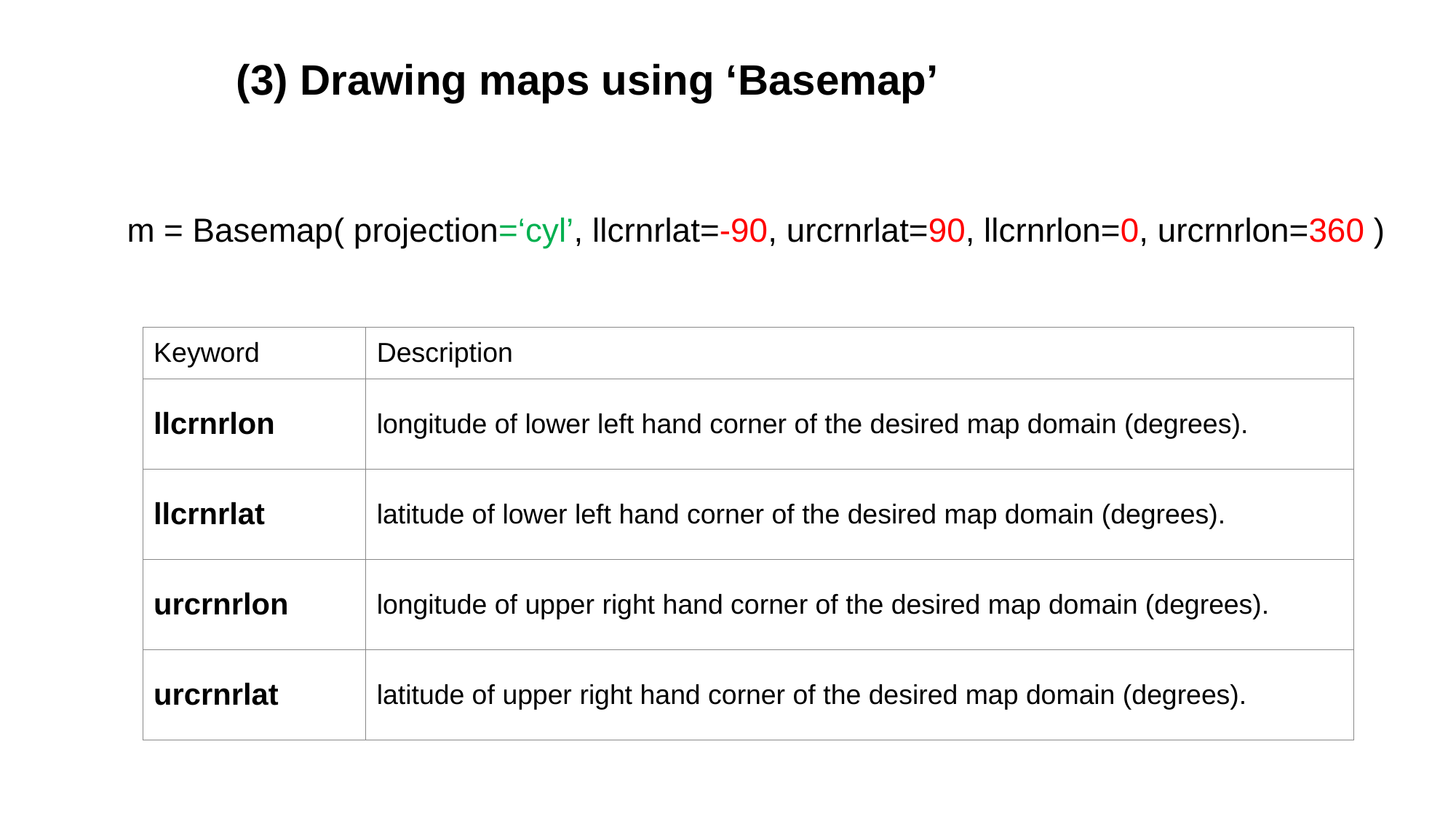

# (3) Drawing maps using ‘Basemap’
m = Basemap( projection=‘cyl’, llcrnrlat=-90, urcrnrlat=90, llcrnrlon=0, urcrnrlon=360 )
| Keyword | Description |
| --- | --- |
| llcrnrlon | longitude of lower left hand corner of the desired map domain (degrees). |
| llcrnrlat | latitude of lower left hand corner of the desired map domain (degrees). |
| urcrnrlon | longitude of upper right hand corner of the desired map domain (degrees). |
| urcrnrlat | latitude of upper right hand corner of the desired map domain (degrees). |